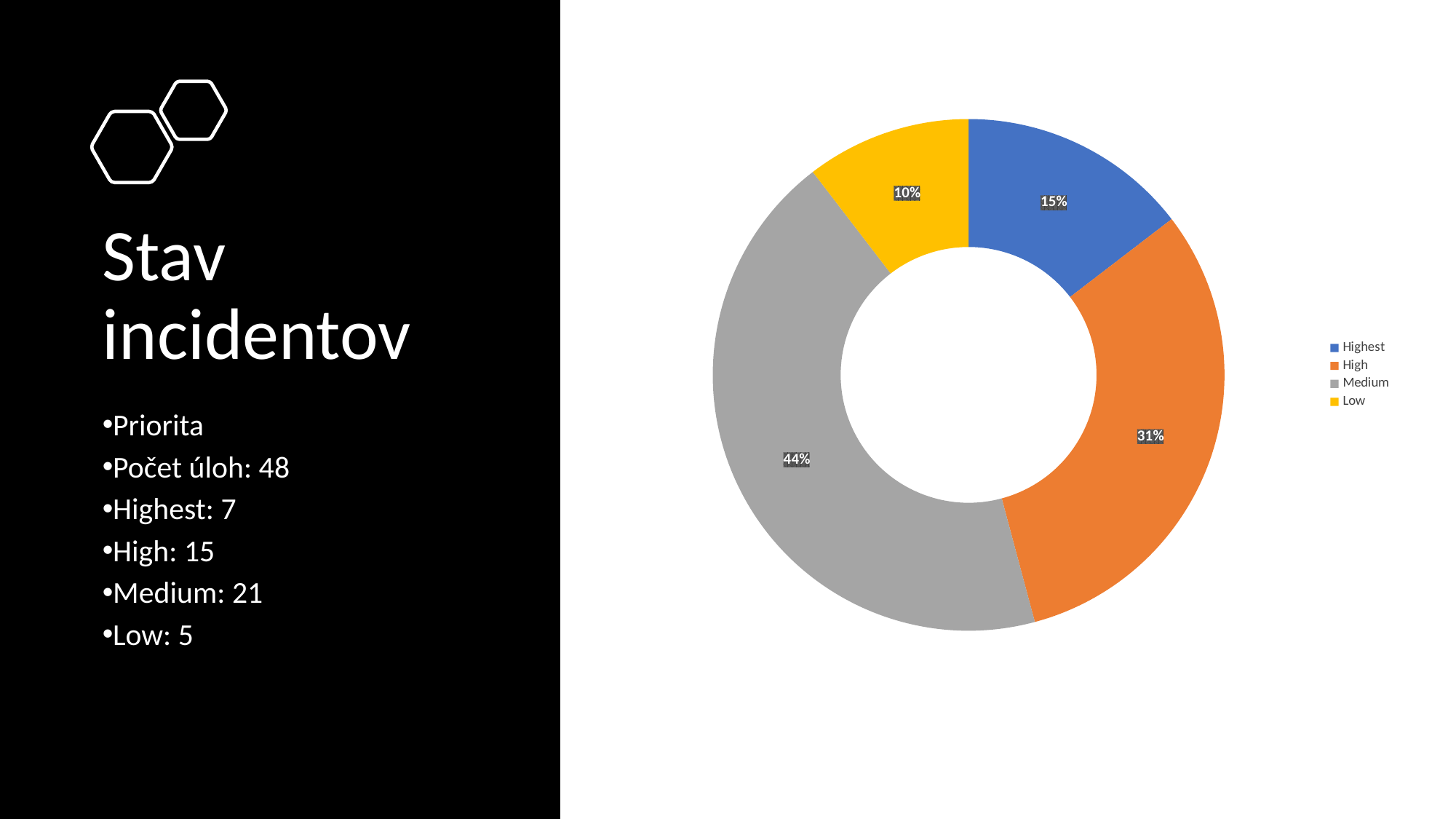

### Chart

| Category |  |
|---|---|
| Highest | 7.0 |
| High | 15.0 |
| Medium | 21.0 |
| Low | 5.0 |
# Stav incidentov
Priorita
Počet úloh: 48
Highest: 7
High: 15
Medium: 21
Low: 5